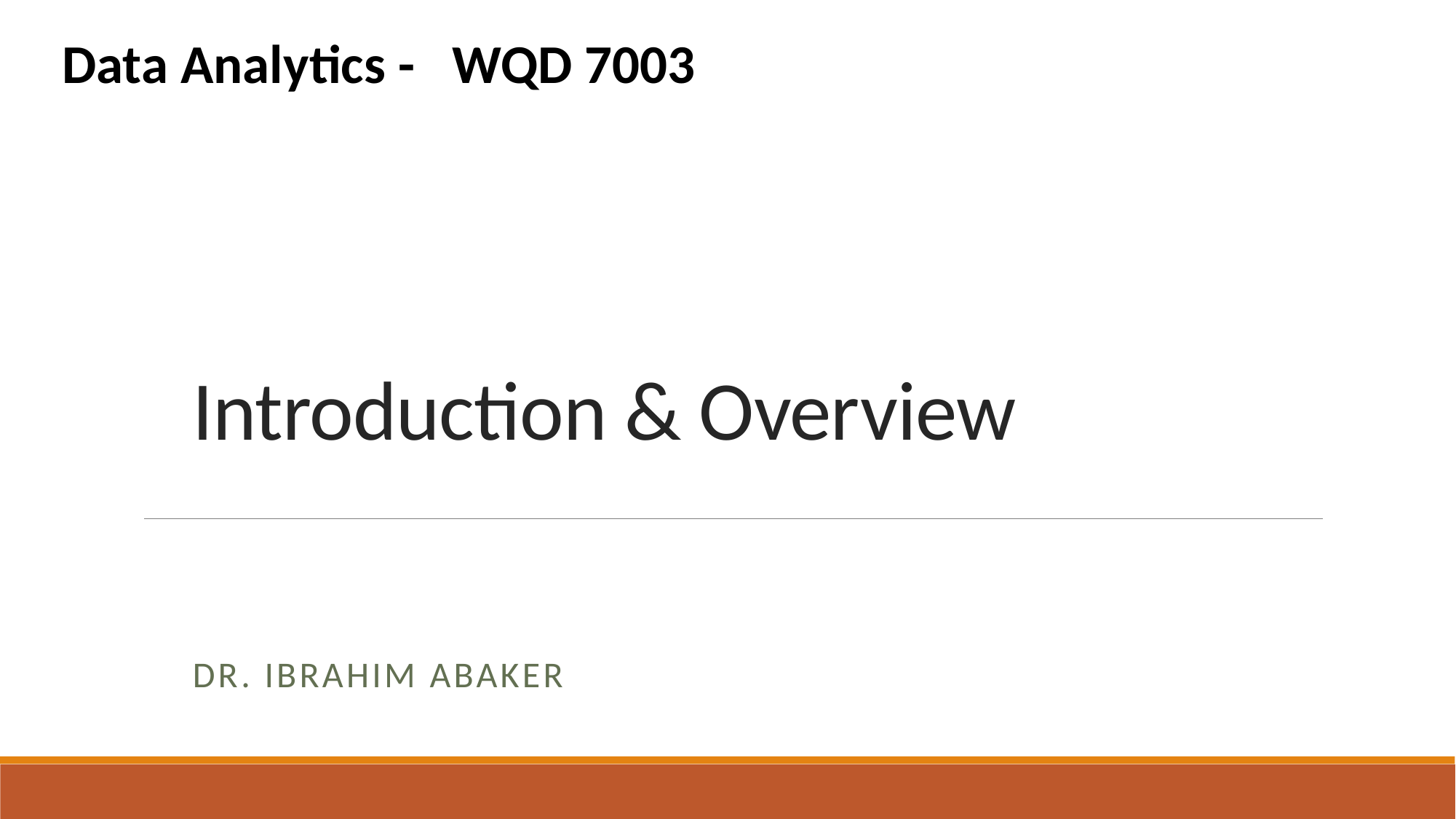

Data Analytics -   WQD 7003

# Introduction & Overview

Dr. Ibrahim Abaker